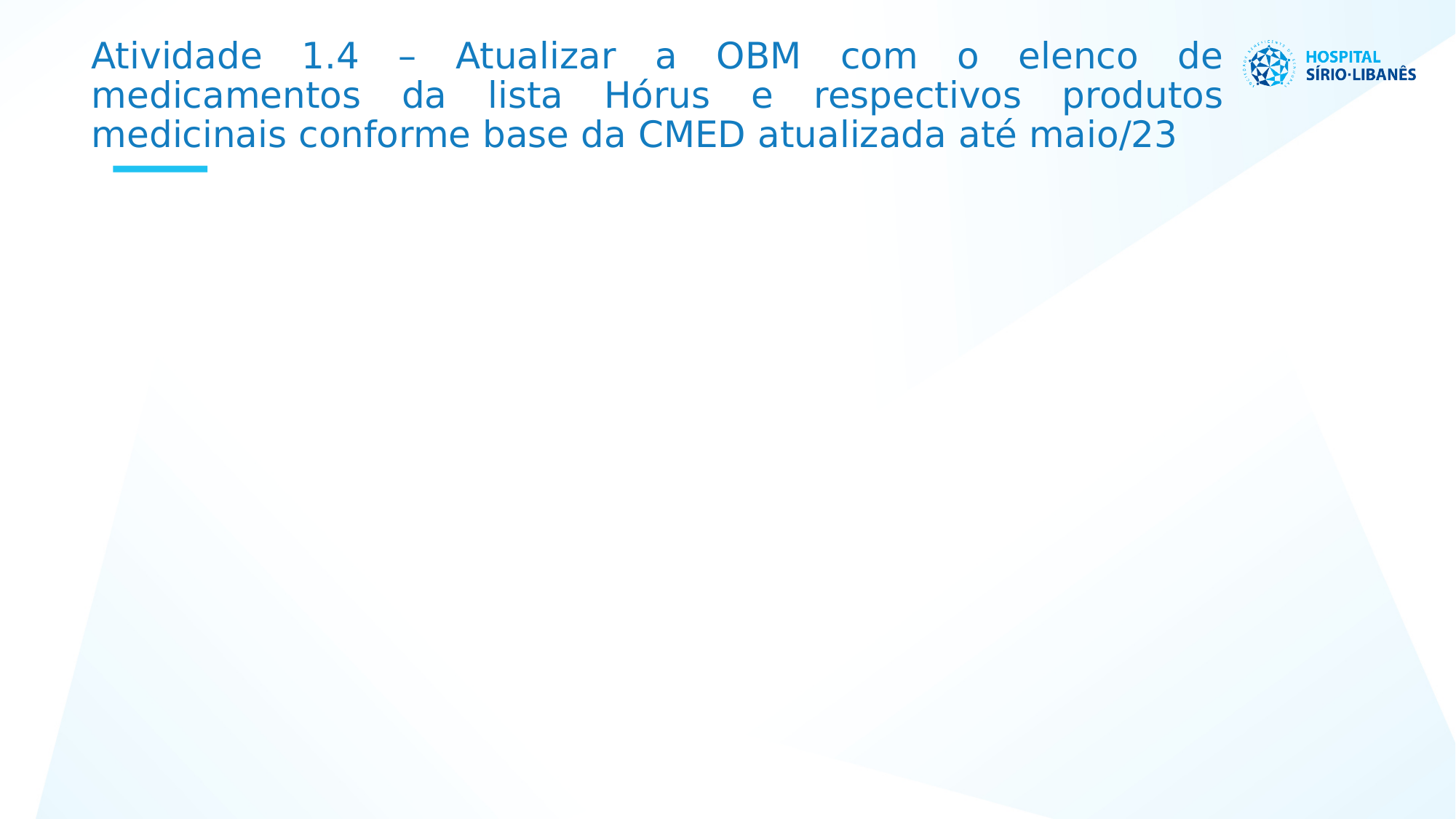

Atividade 1.4 – Atualizar a OBM com o elenco de medicamentos da lista Hórus e respectivos produtos medicinais conforme base da CMED atualizada até maio/23